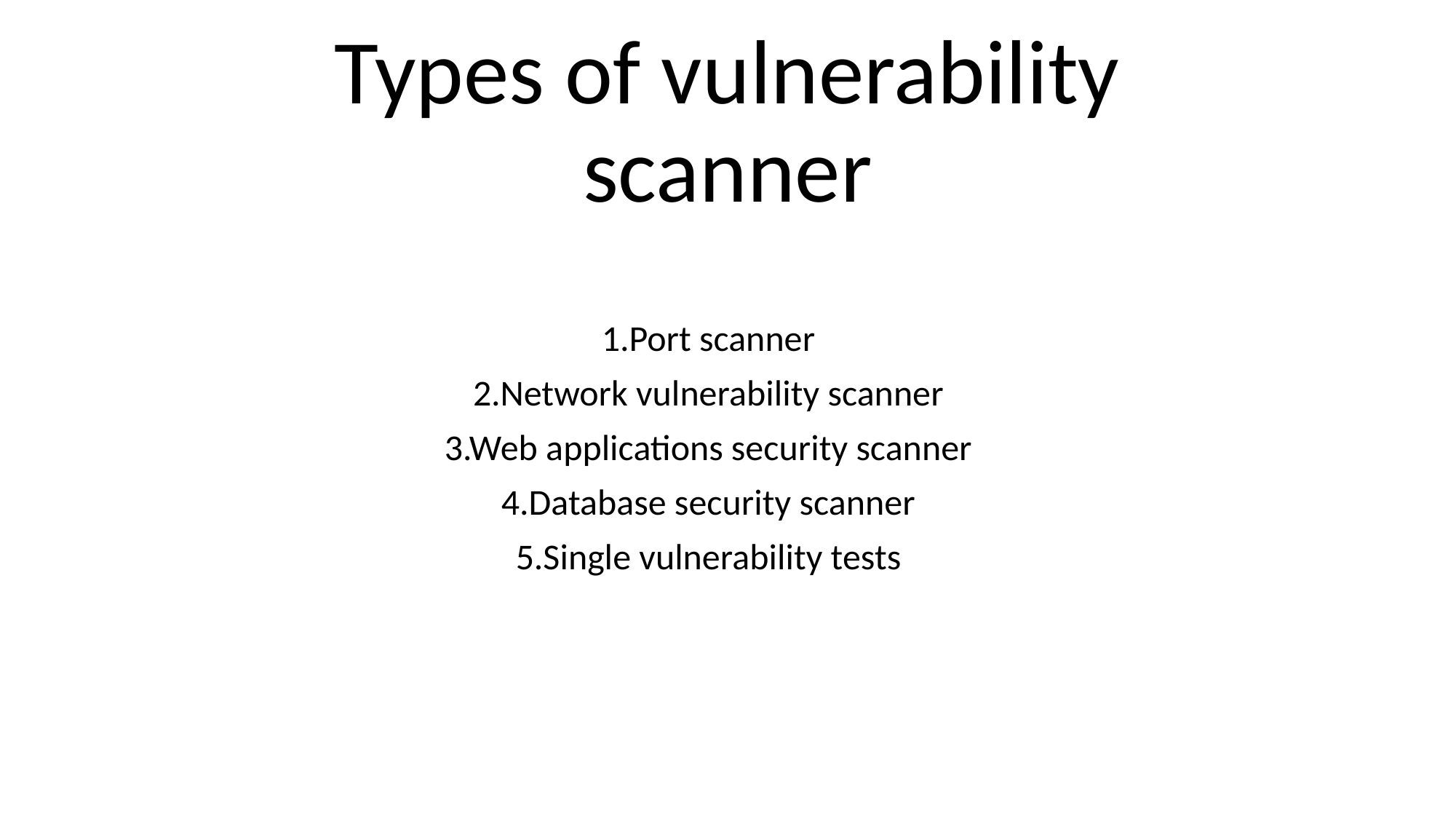

# Types of vulnerability scanner
1.Port scanner
2.Network vulnerability scanner
3.Web applications security scanner
4.Database security scanner
5.Single vulnerability tests